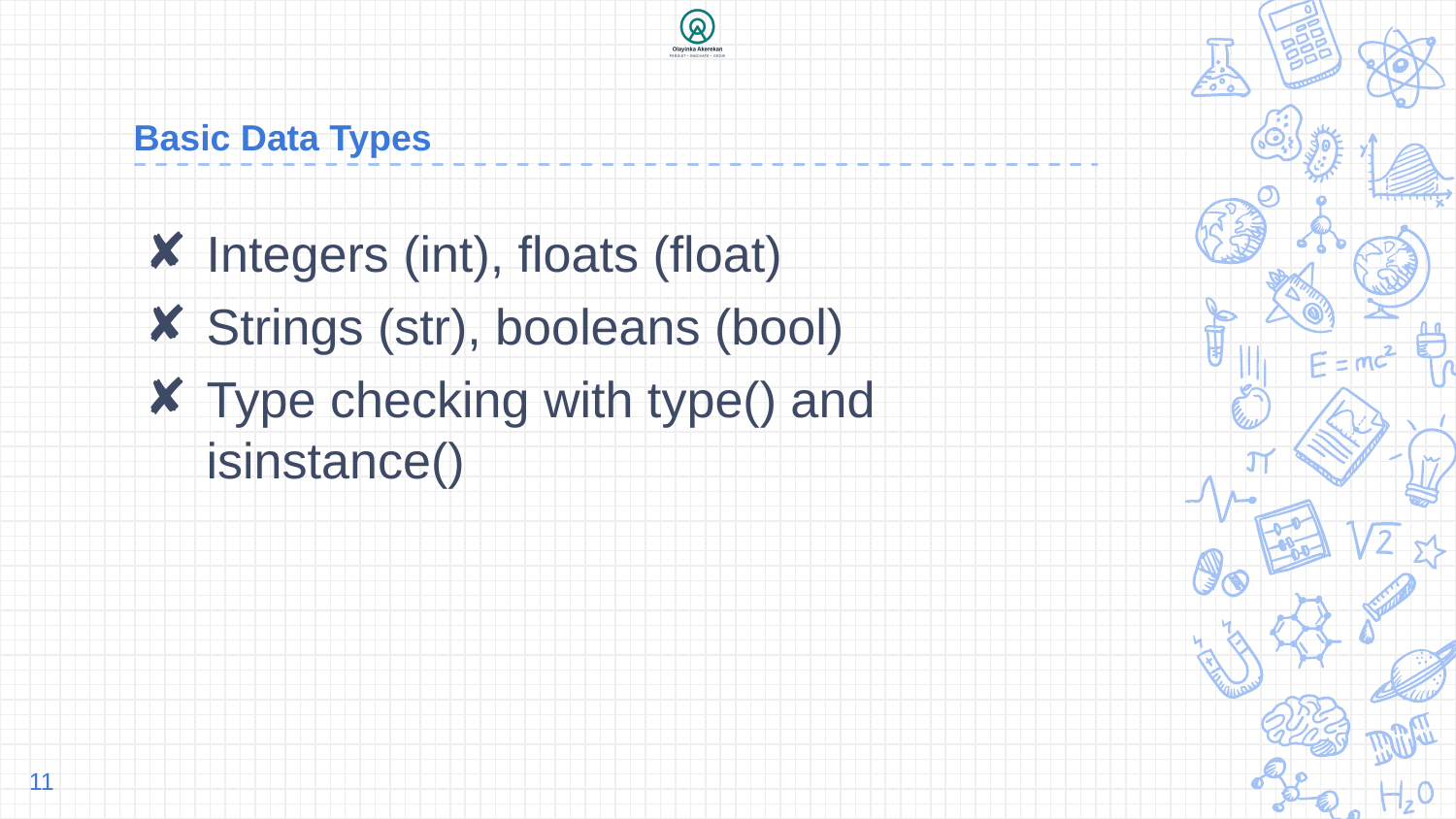

# Basic Data Types
Integers (int), floats (float)
Strings (str), booleans (bool)
Type checking with type() and isinstance()
11